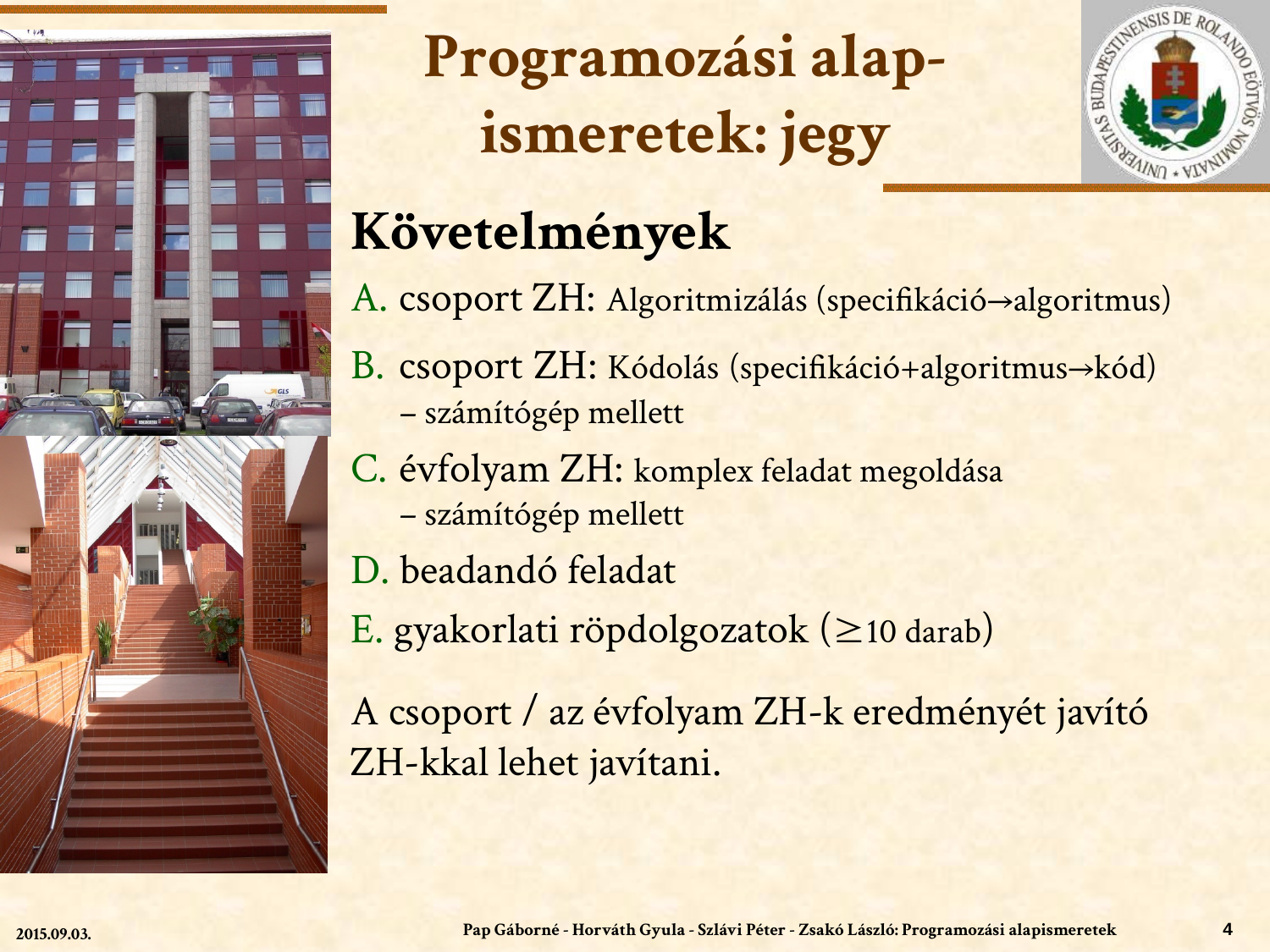

Programozási alap-ismeretek: jegy
Követelmények
csoport ZH: Algoritmizálás (specifikáció→algoritmus)
csoport ZH: Kódolás (specifikáció+algoritmus→kód)
– számítógép mellett
évfolyam ZH: komplex feladat megoldása
– számítógép mellett
 beadandó feladat
 gyakorlati röpdolgozatok (≥10 darab)
A csoport / az évfolyam ZH-k eredményét javító
ZH-kkal lehet javítani.
Pap Gáborné - Horváth Gyula - Szlávi Péter - Zsakó László: Programozási alapismeretek
4
2015.09.03.